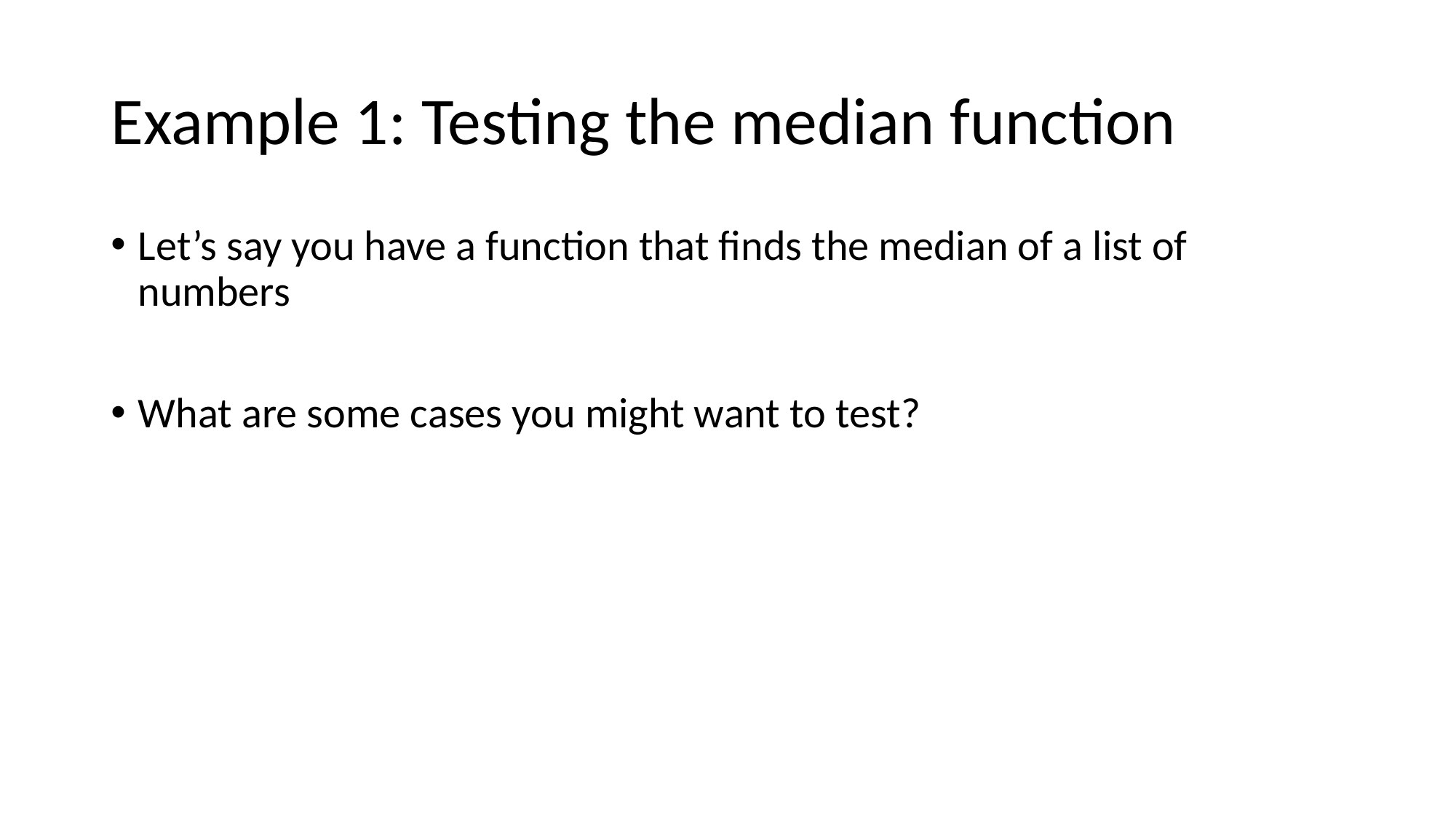

# Example 1: Testing the median function
Let’s say you have a function that finds the median of a list of numbers

What are some cases you might want to test?